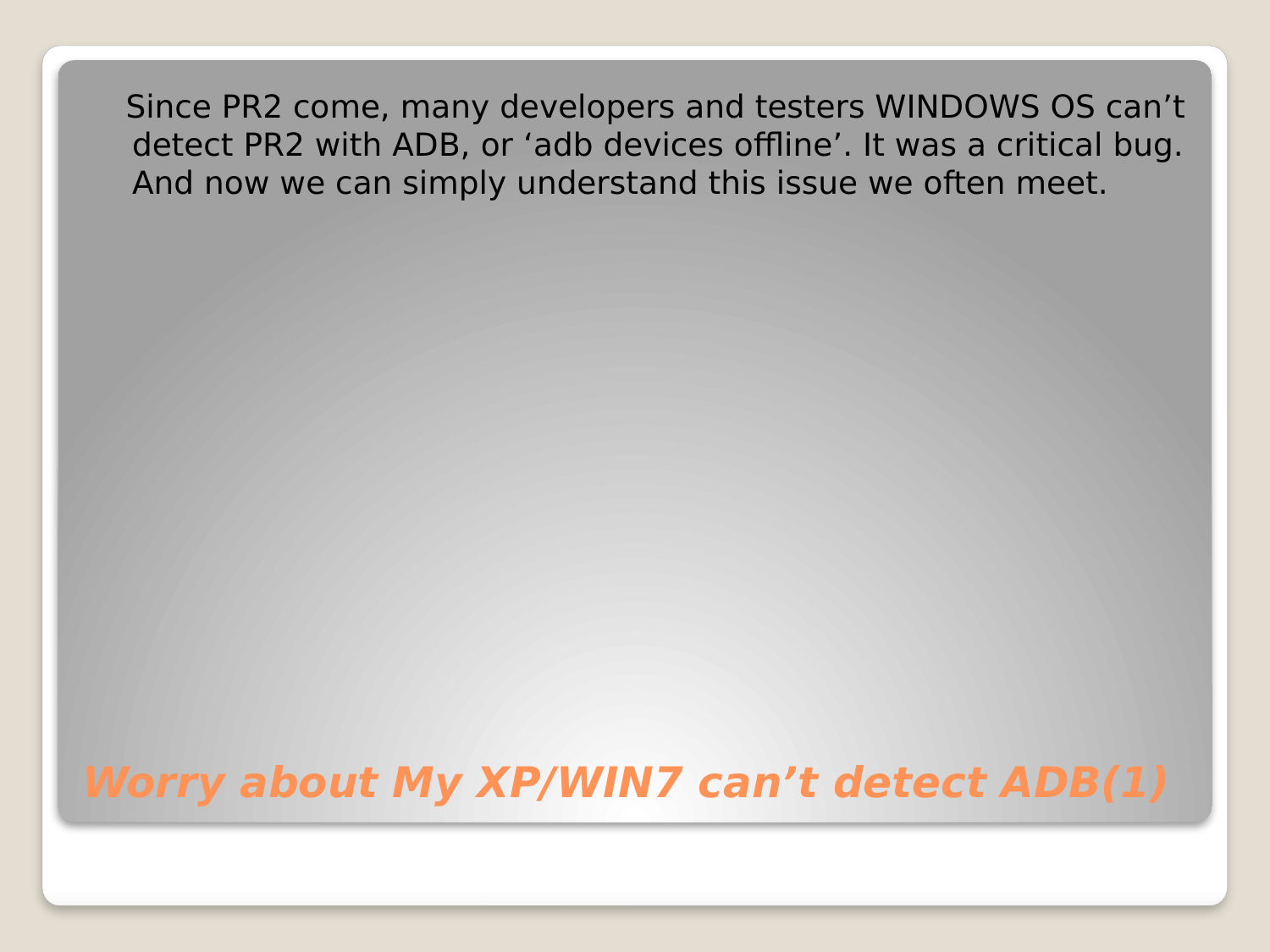

Since PR2 come, many developers and testers WINDOWS OS can’t detect PR2 with ADB, or ‘adb devices offline’. It was a critical bug. And now we can simply understand this issue we often meet.
# Worry about My XP/WIN7 can’t detect ADB(1)